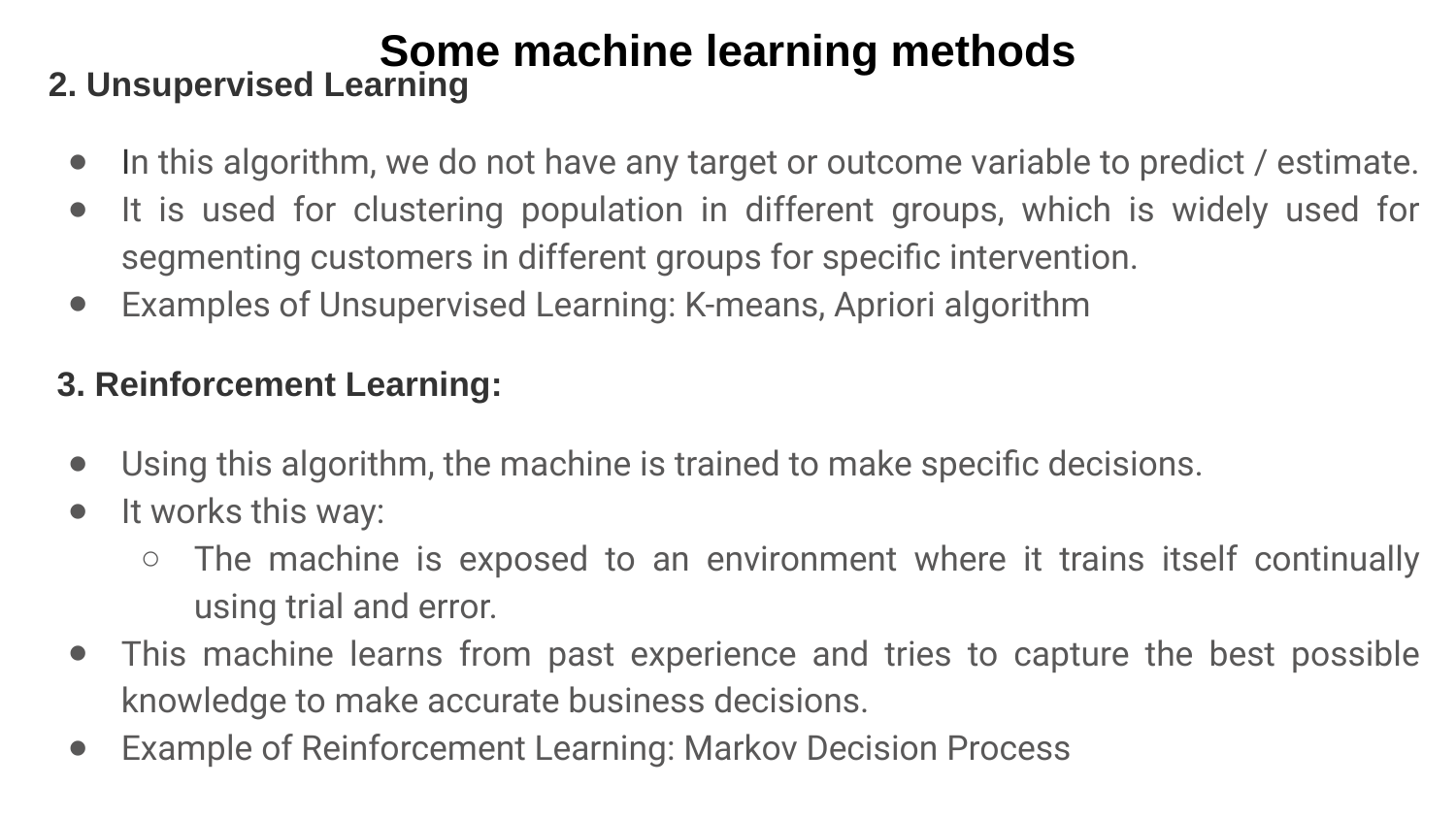

2. Unsupervised Learning
In this algorithm, we do not have any target or outcome variable to predict / estimate.
It is used for clustering population in different groups, which is widely used for segmenting customers in different groups for specific intervention.
Examples of Unsupervised Learning: K-means, Apriori algorithm
 3. Reinforcement Learning:
Using this algorithm, the machine is trained to make specific decisions.
It works this way:
The machine is exposed to an environment where it trains itself continually using trial and error.
This machine learns from past experience and tries to capture the best possible knowledge to make accurate business decisions.
Example of Reinforcement Learning: Markov Decision Process

# Some machine learning methods